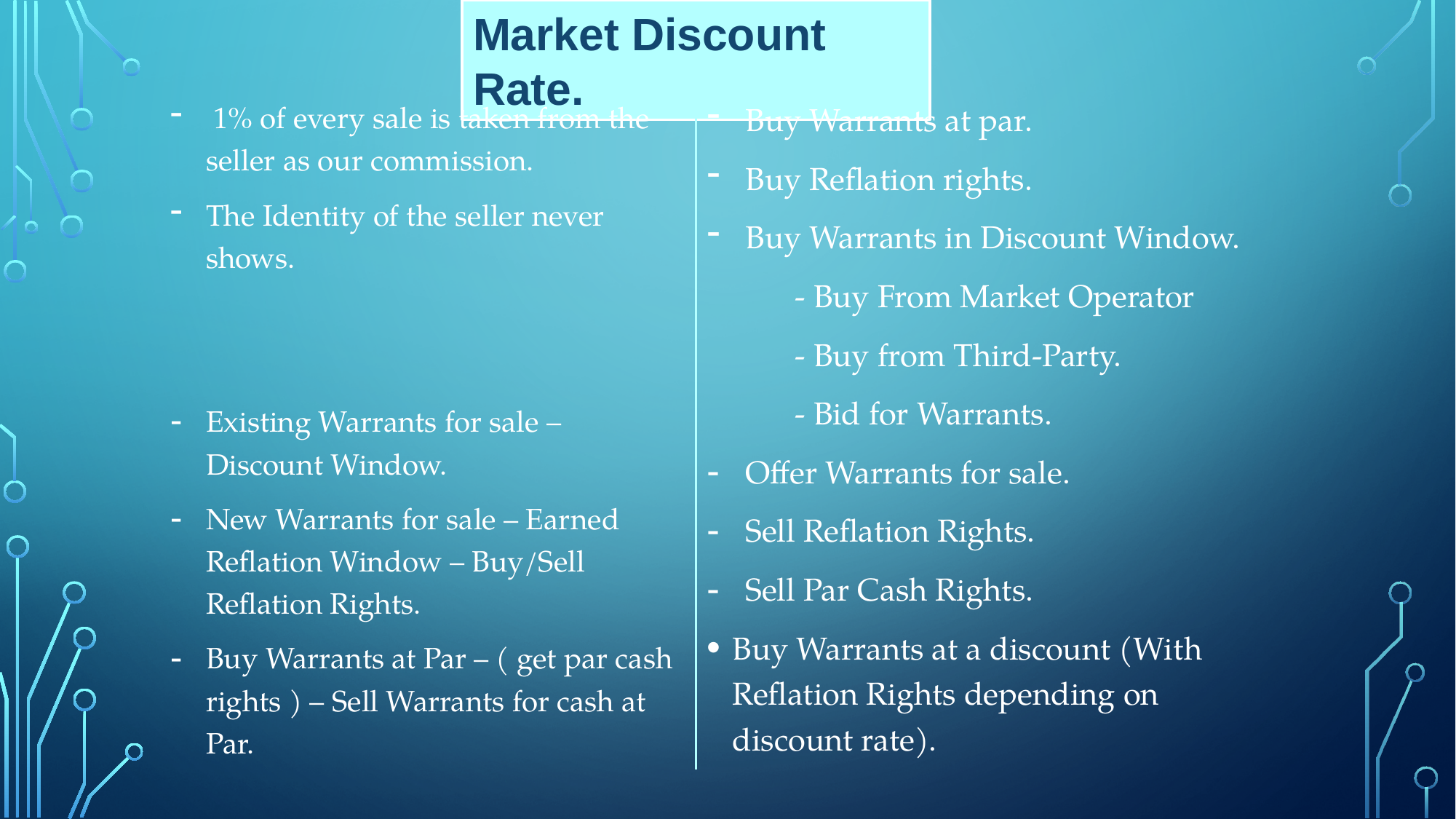

Market Discount Rate.
 1% of every sale is taken from the seller as our commission.
The Identity of the seller never shows.

Existing Warrants for sale – Discount Window.
New Warrants for sale – Earned Reflation Window – Buy/Sell Reflation Rights.
Buy Warrants at Par – ( get par cash rights ) – Sell Warrants for cash at Par.

Buy Warrants at par.
Buy Reflation rights.
Buy Warrants in Discount Window.
           - Buy From Market Operator
           - Buy from Third-Party.
           - Bid for Warrants.
Offer Warrants for sale.
Sell Reflation Rights.
Sell Par Cash Rights.
Buy Warrants at a discount (With Reflation Rights depending on discount rate).